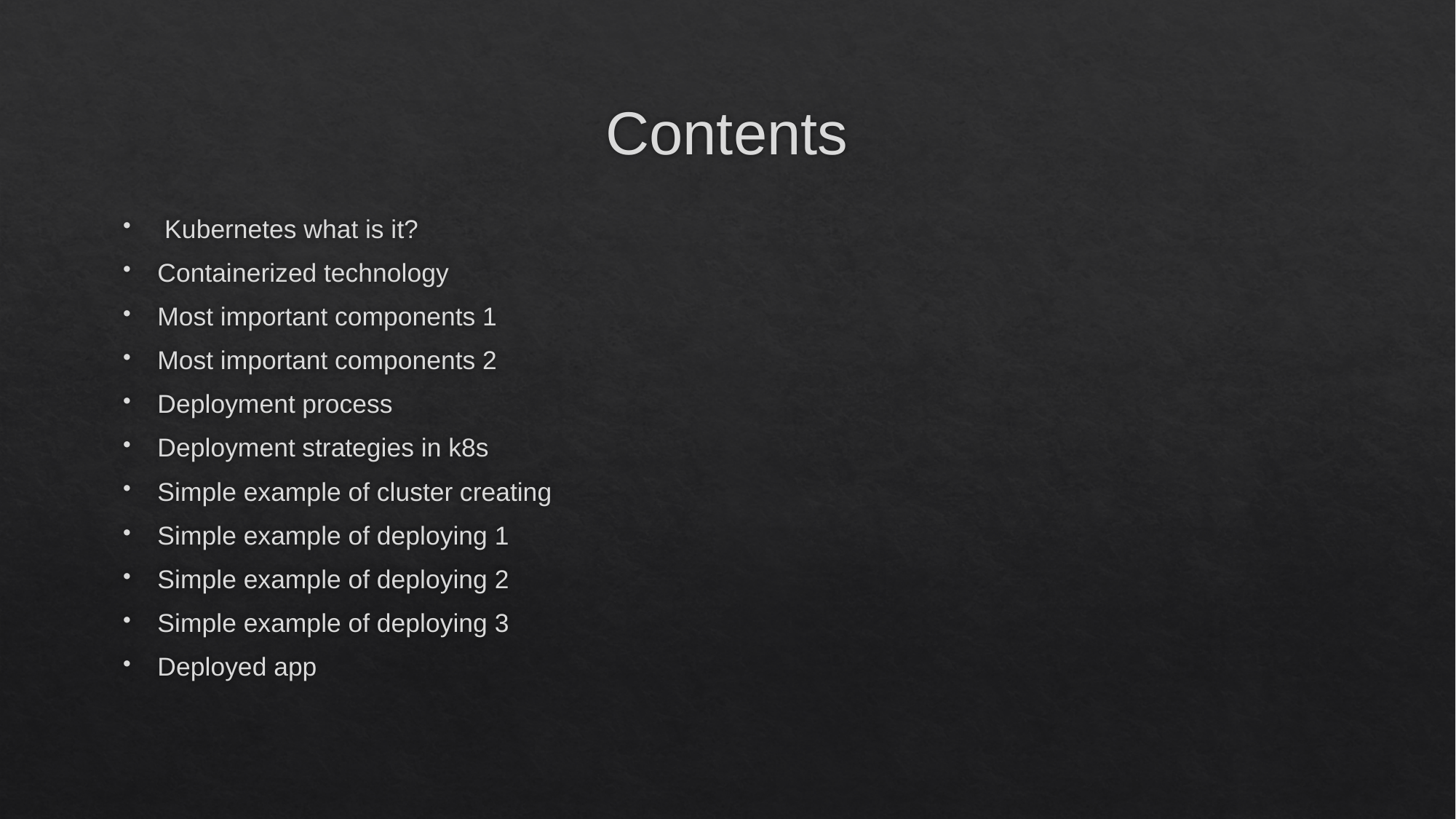

# Contents
 Kubernetes what is it?
Containerized technology
Most important components 1
Most important components 2
Deployment process
Deployment strategies in k8s
Simple example of cluster creating
Simple example of deploying 1
Simple example of deploying 2
Simple example of deploying 3
Deployed app